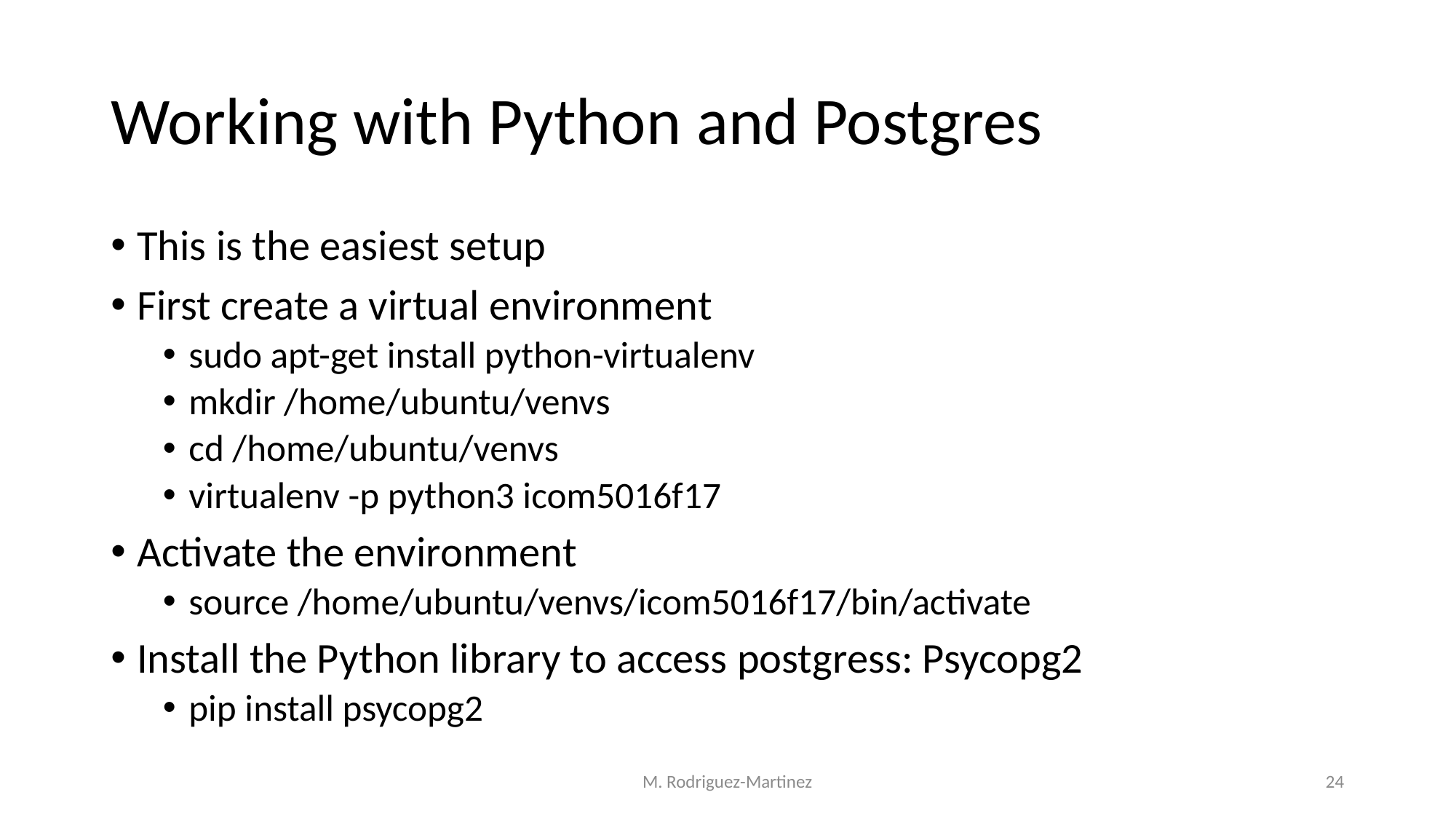

# Working with Python and Postgres
This is the easiest setup
First create a virtual environment
sudo apt-get install python-virtualenv
mkdir /home/ubuntu/venvs
cd /home/ubuntu/venvs
virtualenv -p python3 icom5016f17
Activate the environment
source /home/ubuntu/venvs/icom5016f17/bin/activate
Install the Python library to access postgress: Psycopg2
pip install psycopg2
M. Rodriguez-Martinez
24